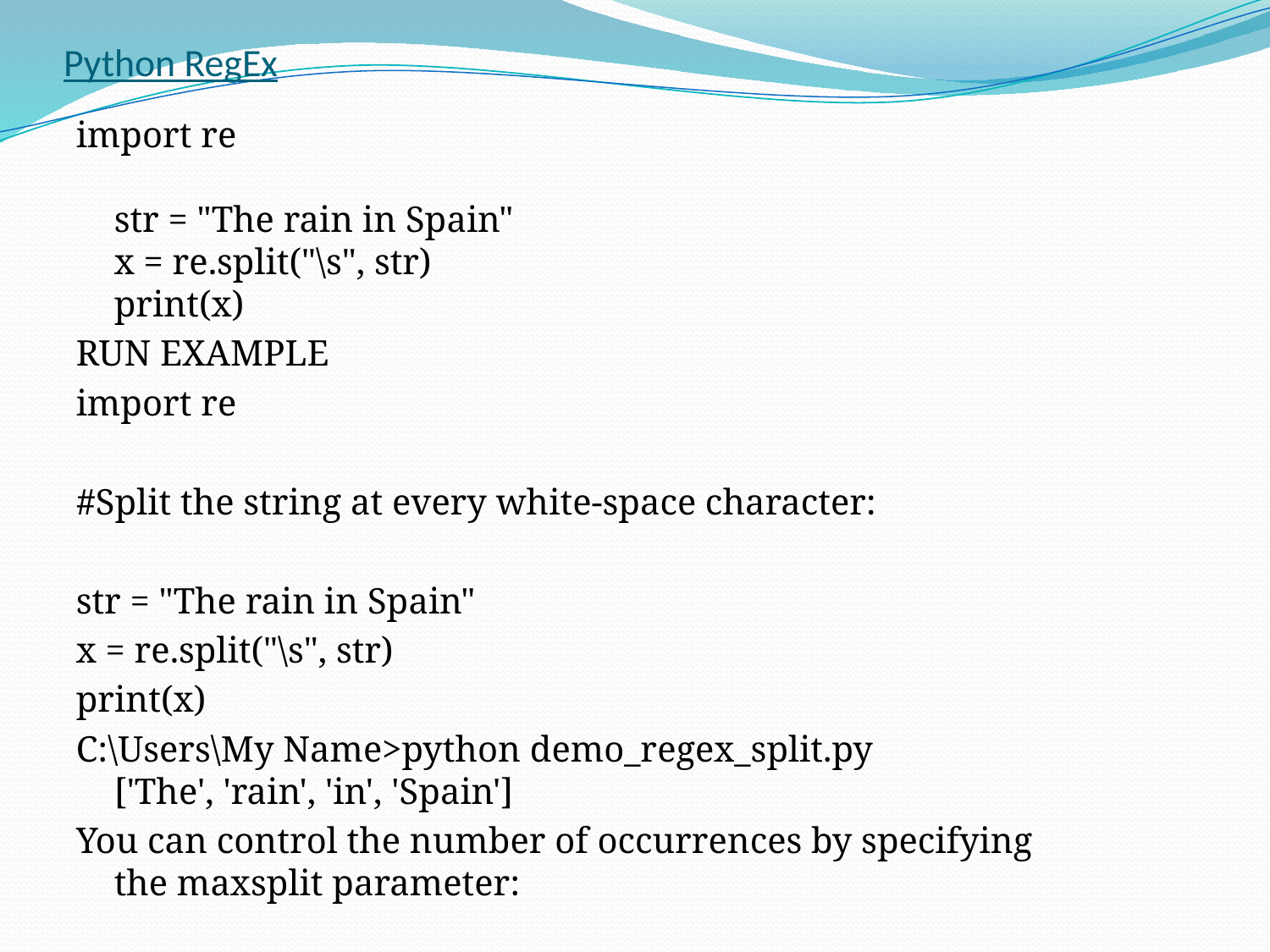

# Python RegEx
import re
str = "The rain in Spain"
x = re.split("\s", str)
print(x)
RUN EXAMPLE
import re

#Split the string at every white-space character:

str = "The rain in Spain"
x = re.split("\s", str)
print(x)
C:\Users\My Name>python demo_regex_split.py
['The', 'rain', 'in', 'Spain']
You can control the number of occurrences by specifying the maxsplit parameter: